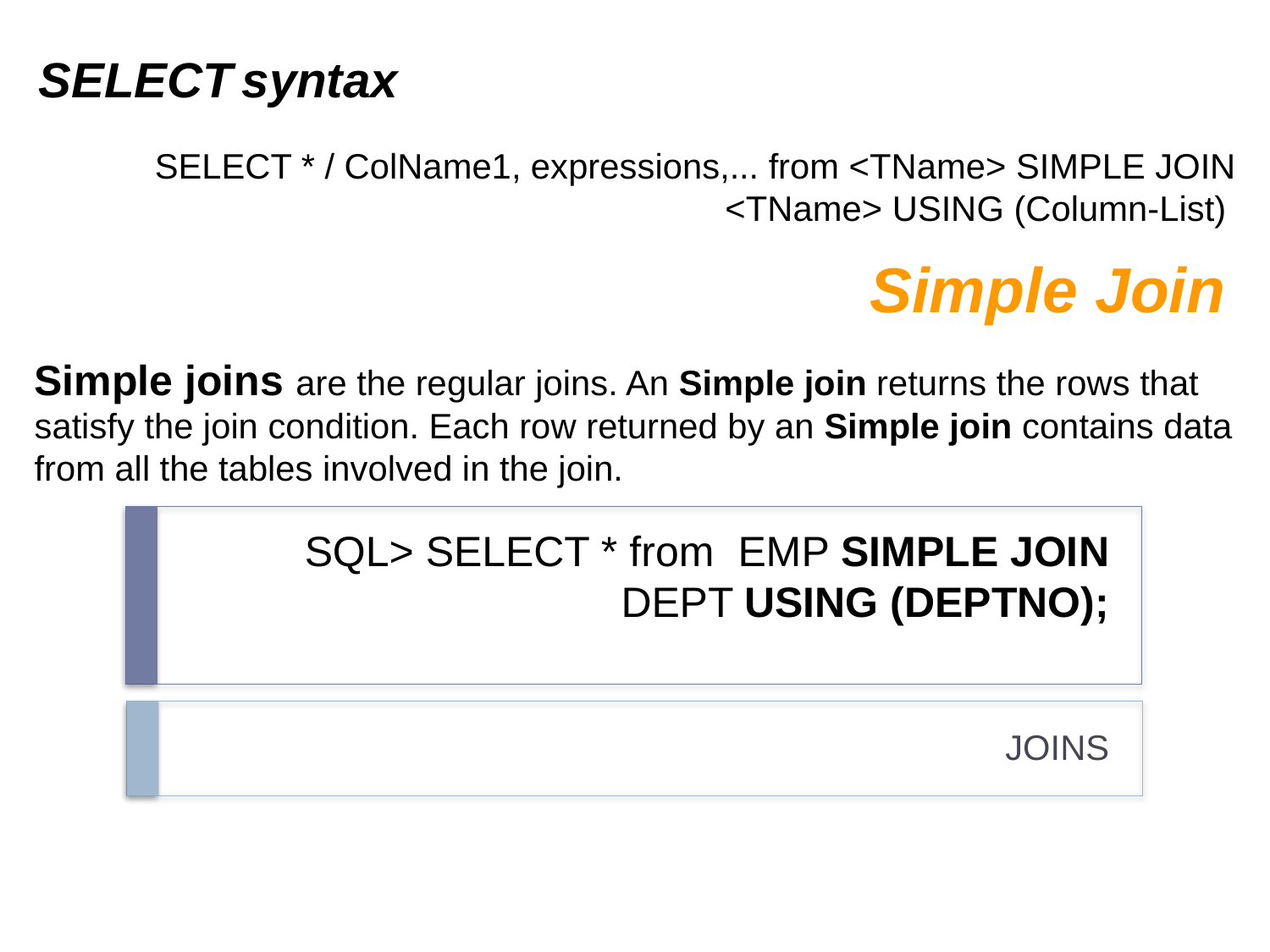

SELECT syntax
SELECT * / ColName1, expressions,... from <TName> SIMPLE JOIN <TName> USING (Column-List)
Simple Join
Simple joins are the regular joins. An Simple join returns the rows that satisfy the join condition. Each row returned by an Simple join contains data from all the tables involved in the join.
# SQL> SELECT * from  EMP SIMPLE JOIN DEPT USING (DEPTNO);
JOINS